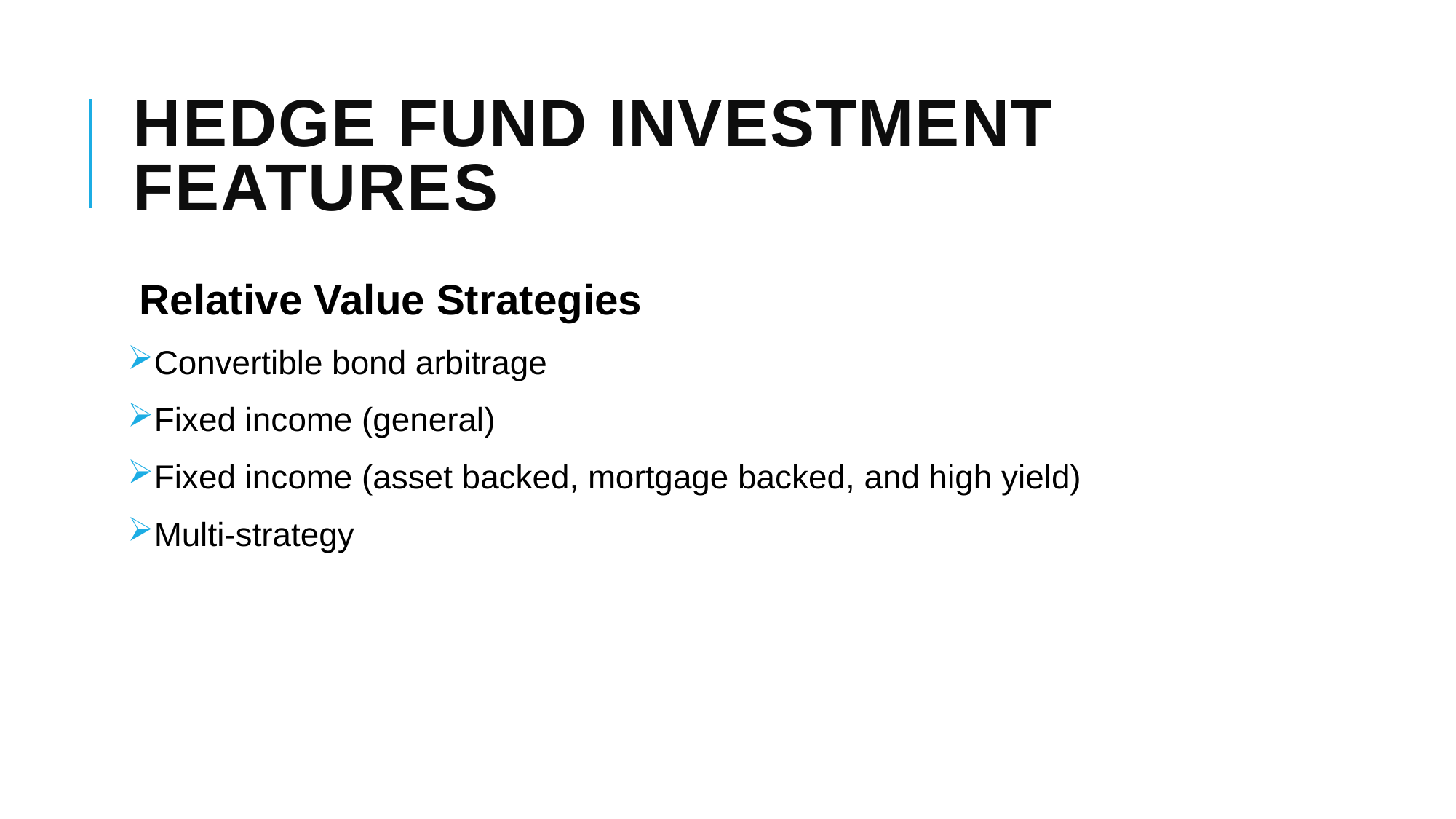

# HEDGE FUND INVESTMENT FEATURES
Relative Value Strategies
Convertible bond arbitrage
Fixed income (general)
Fixed income (asset backed, mortgage backed, and high yield)
Multi-strategy